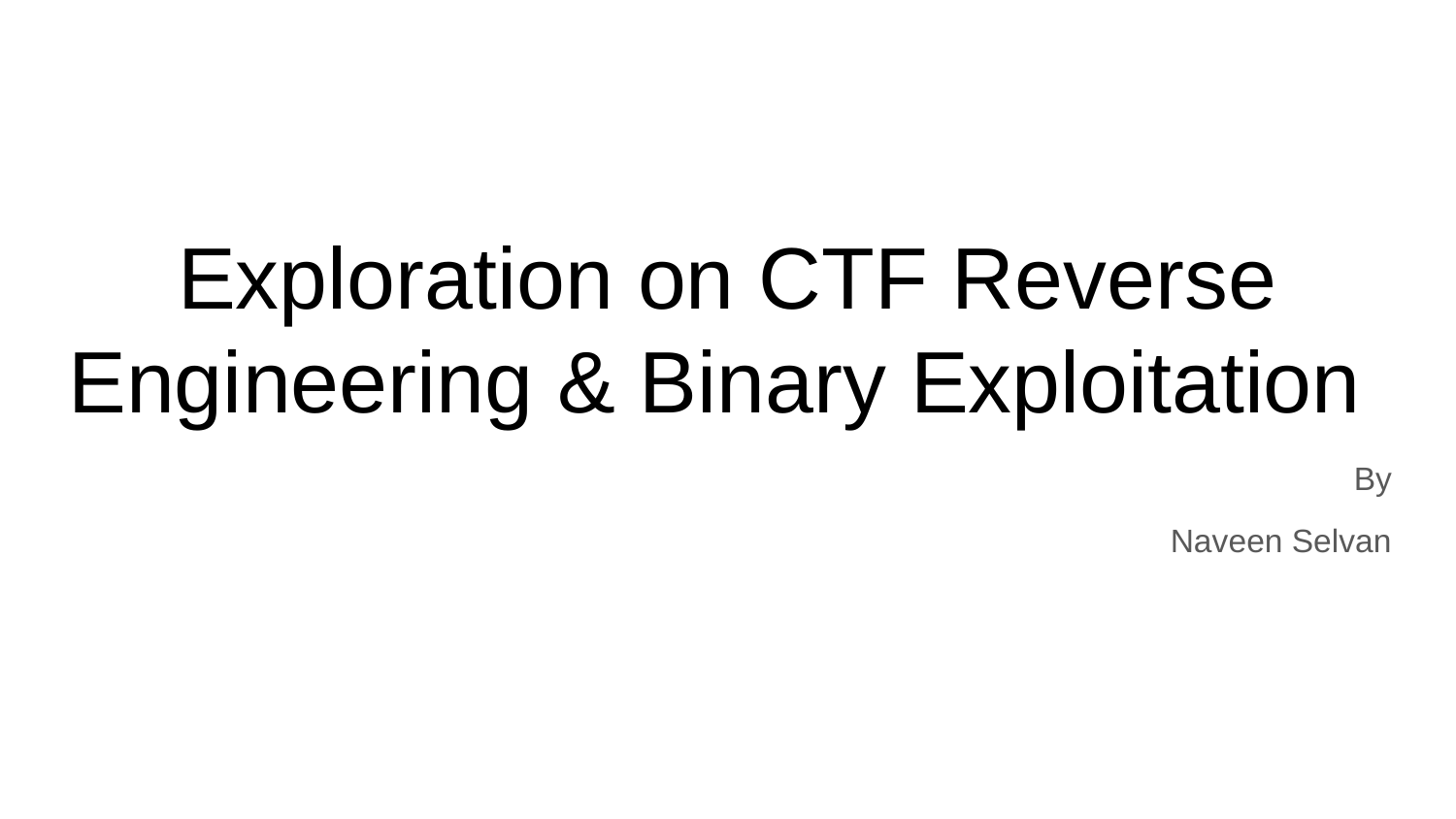

# Exploration on CTF Reverse Engineering & Binary Exploitation
By

Naveen Selvan